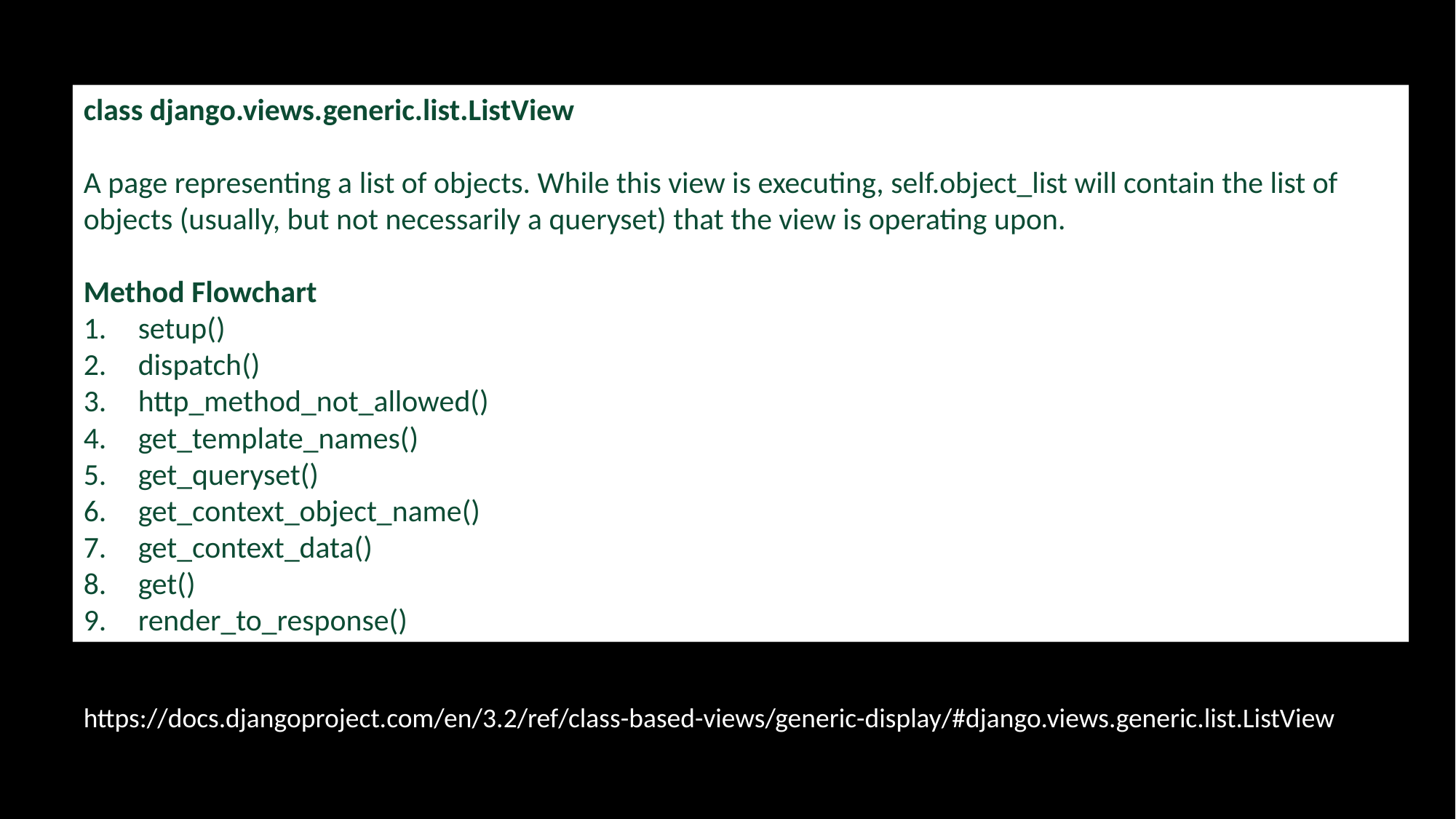

class django.views.generic.list.ListView

A page representing a list of objects. While this view is executing, self.object_list will contain the list of objects (usually, but not necessarily a queryset) that the view is operating upon.

Method Flowchart
setup()
dispatch()
http_method_not_allowed()
get_template_names()
get_queryset()
get_context_object_name()
get_context_data()
get()
render_to_response()
https://docs.djangoproject.com/en/3.2/ref/class-based-views/generic-display/#django.views.generic.list.ListView